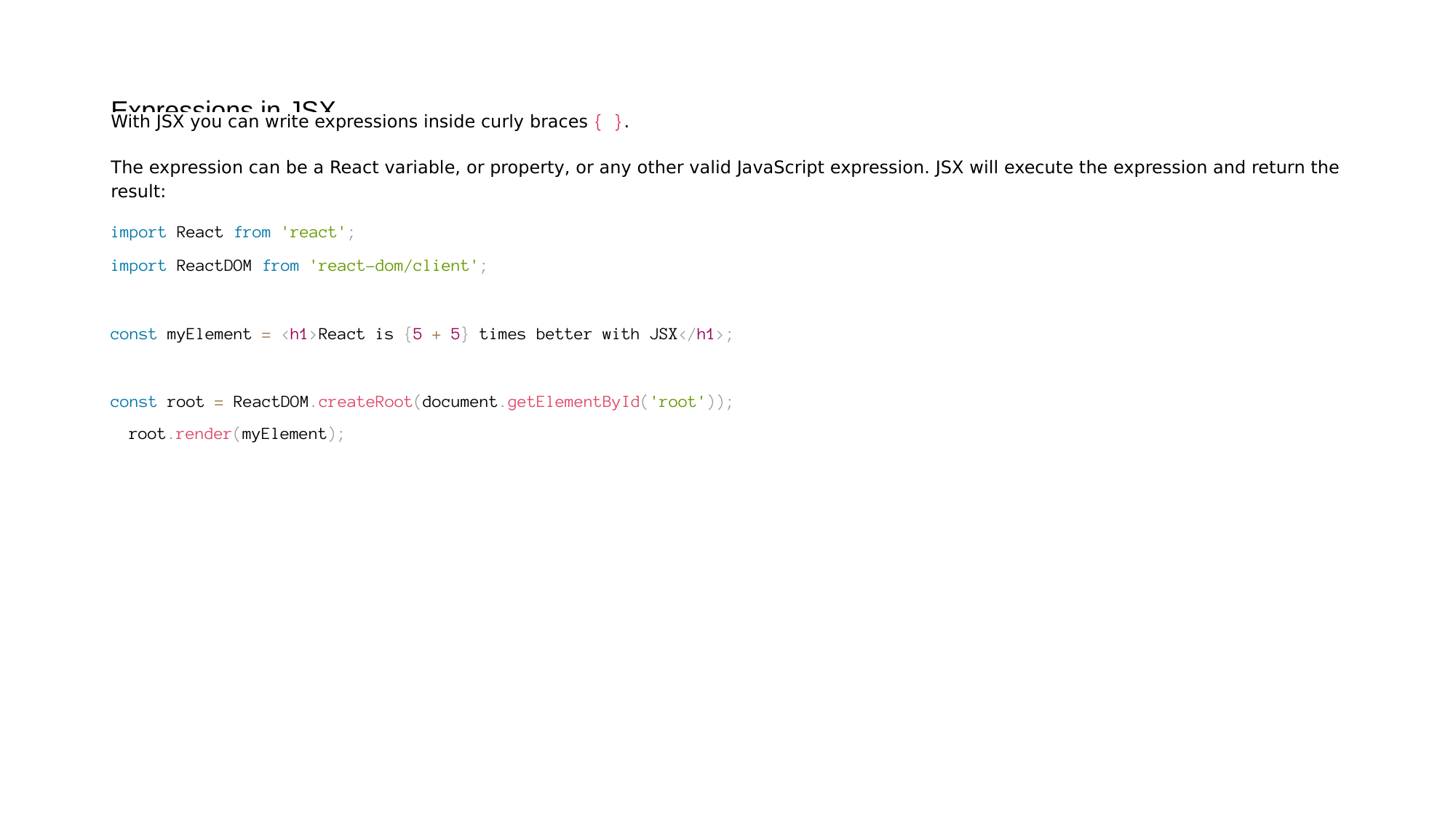

# Expressions in JSX

With JSX you can write expressions inside curly braces { }.
The expression can be a React variable, or property, or any other valid JavaScript expression. JSX will execute the expression and return the result:
import React from 'react';
import ReactDOM from 'react-dom/client';

const myElement = <h1>React is {5 + 5} times better with JSX</h1>;

const root = ReactDOM.createRoot(document.getElementById('root'));
root.render(myElement);